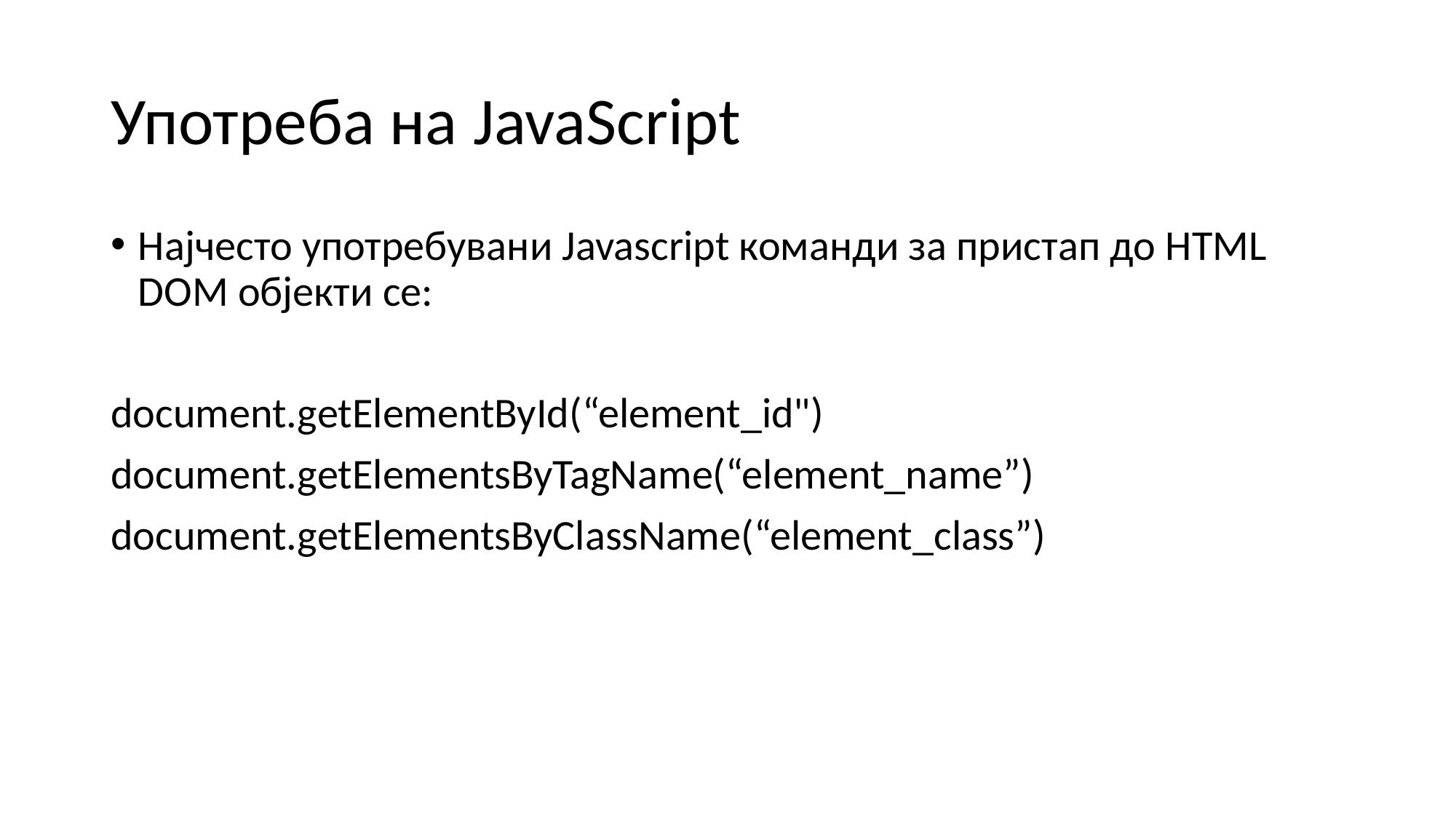

# Употреба на JavaScript
Најчесто употребувани Javascript команди за пристап до HTML DOM објекти се:

document.getElementById(“element_id")
document.getElementsByTagName(“element_name”)
document.getElementsByClassName(“element_class”)